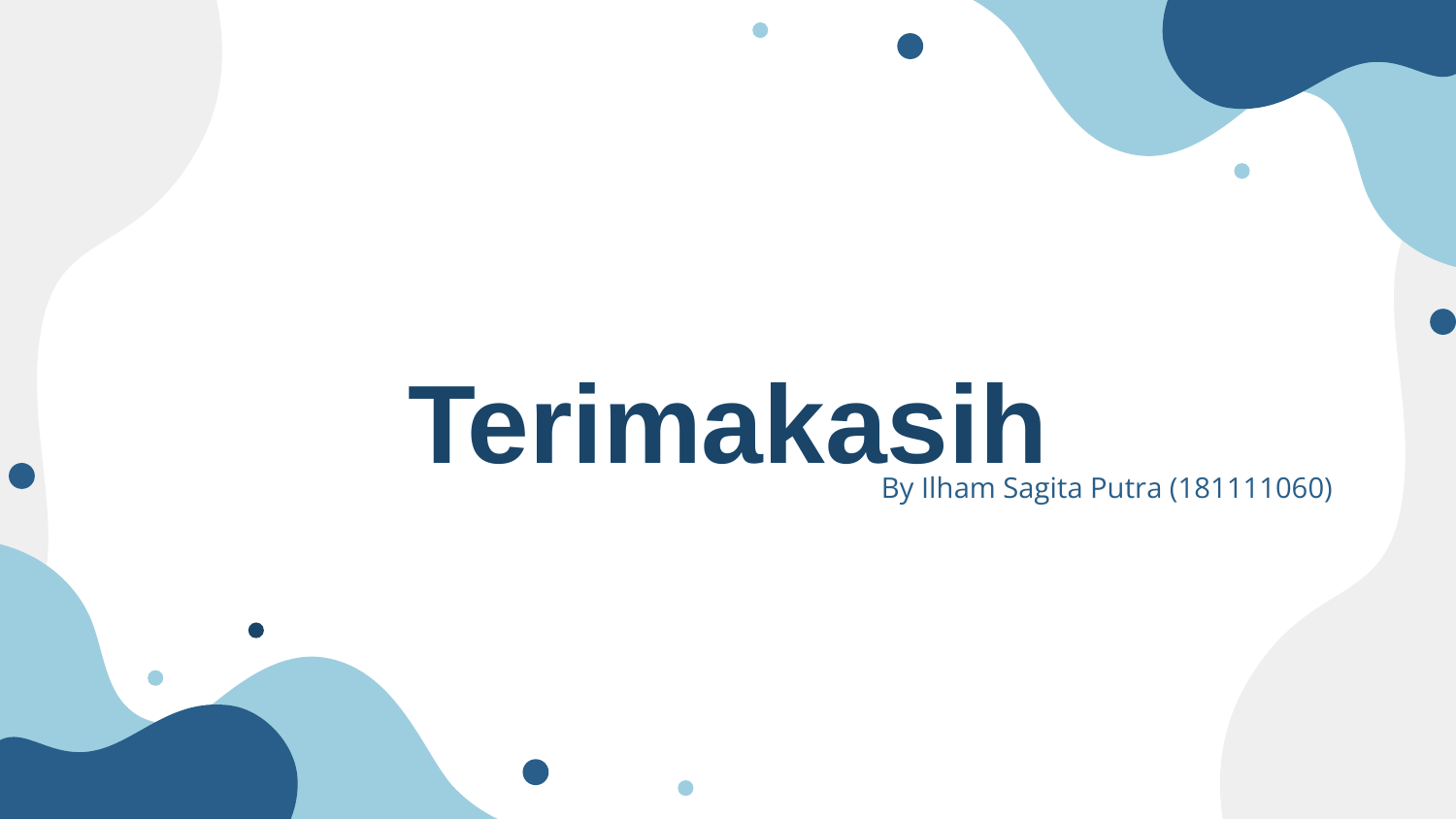

# Terimakasih
By Ilham Sagita Putra (181111060)